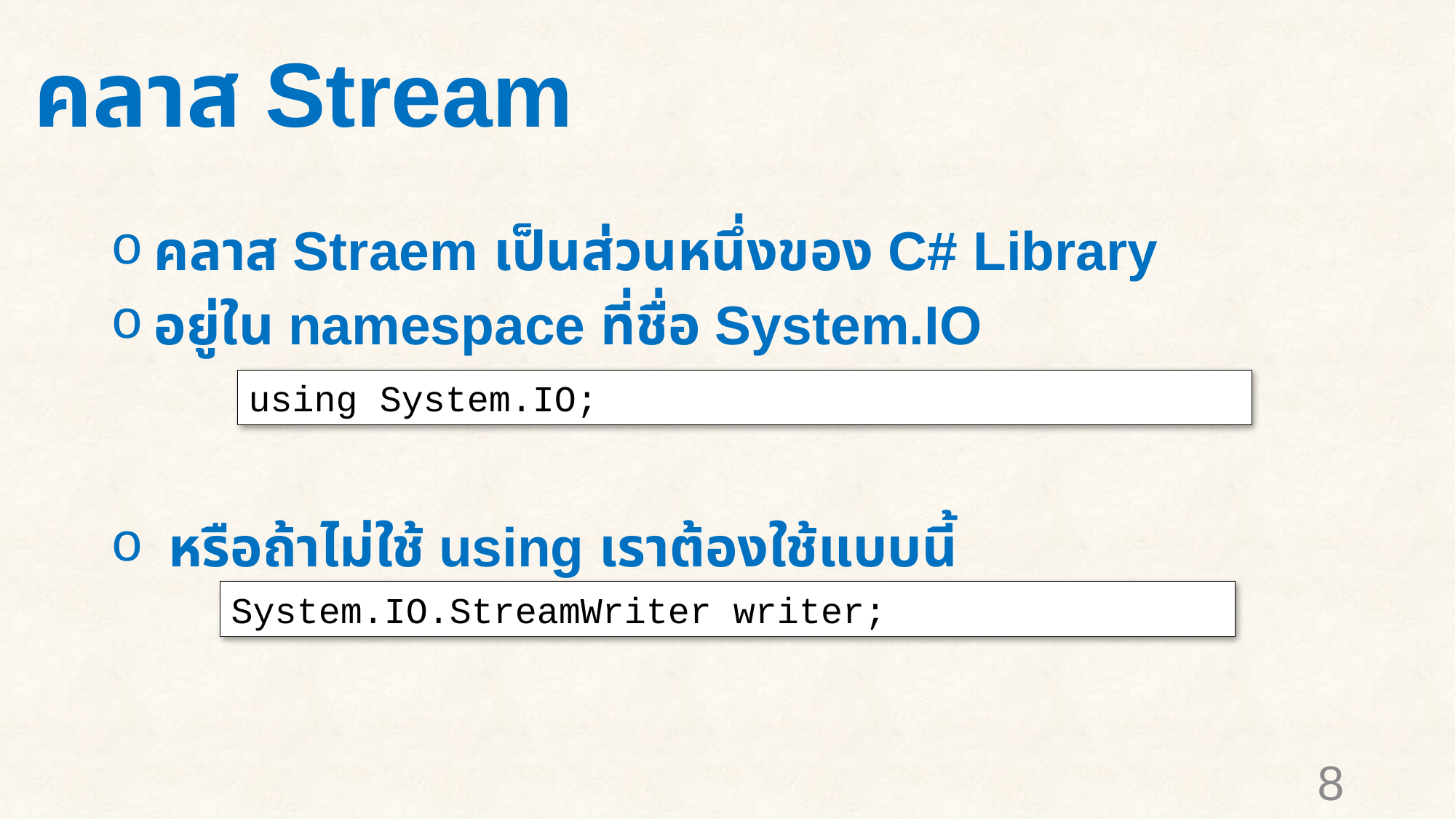

# คลาส Stream
คลาส Straem เป็นส่วนหนึ่งของ C# Library
อยู่ใน namespace ที่ชื่อ System.IO

 หรือถ้าไม่ใช้ using เราต้องใช้แบบนี้

using System.IO;
System.IO.StreamWriter writer;
8